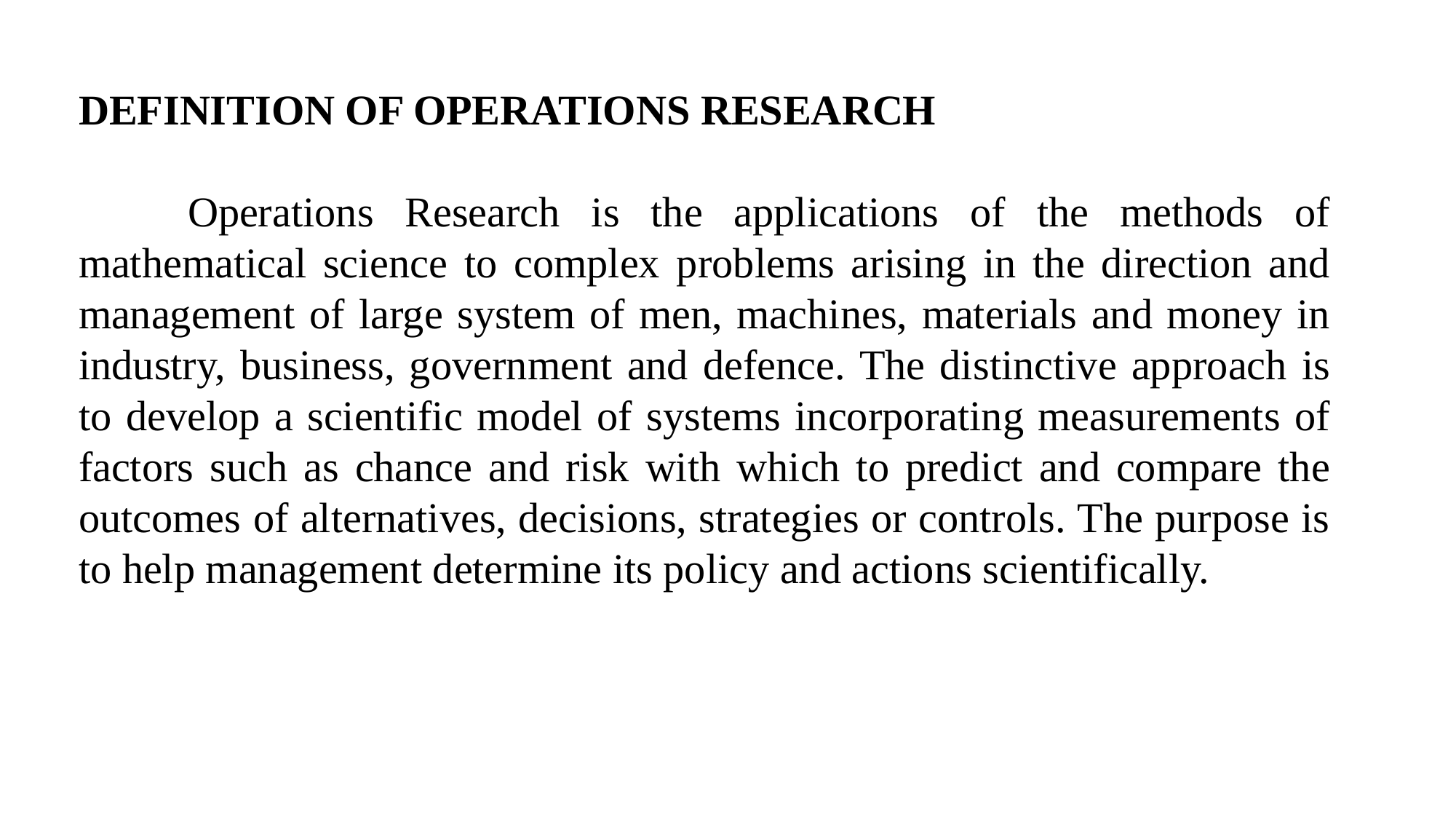

DEFINITION OF OPERATIONS RESEARCH

	Operations Research is the applications of the methods of mathematical science to complex problems arising in the direction and management of large system of men, machines, materials and money in industry, business, government and defence. The distinctive approach is to develop a scientific model of systems incorporating measurements of factors such as chance and risk with which to predict and compare the outcomes of alternatives, decisions, strategies or controls. The purpose is to help management determine its policy and actions scientifically.